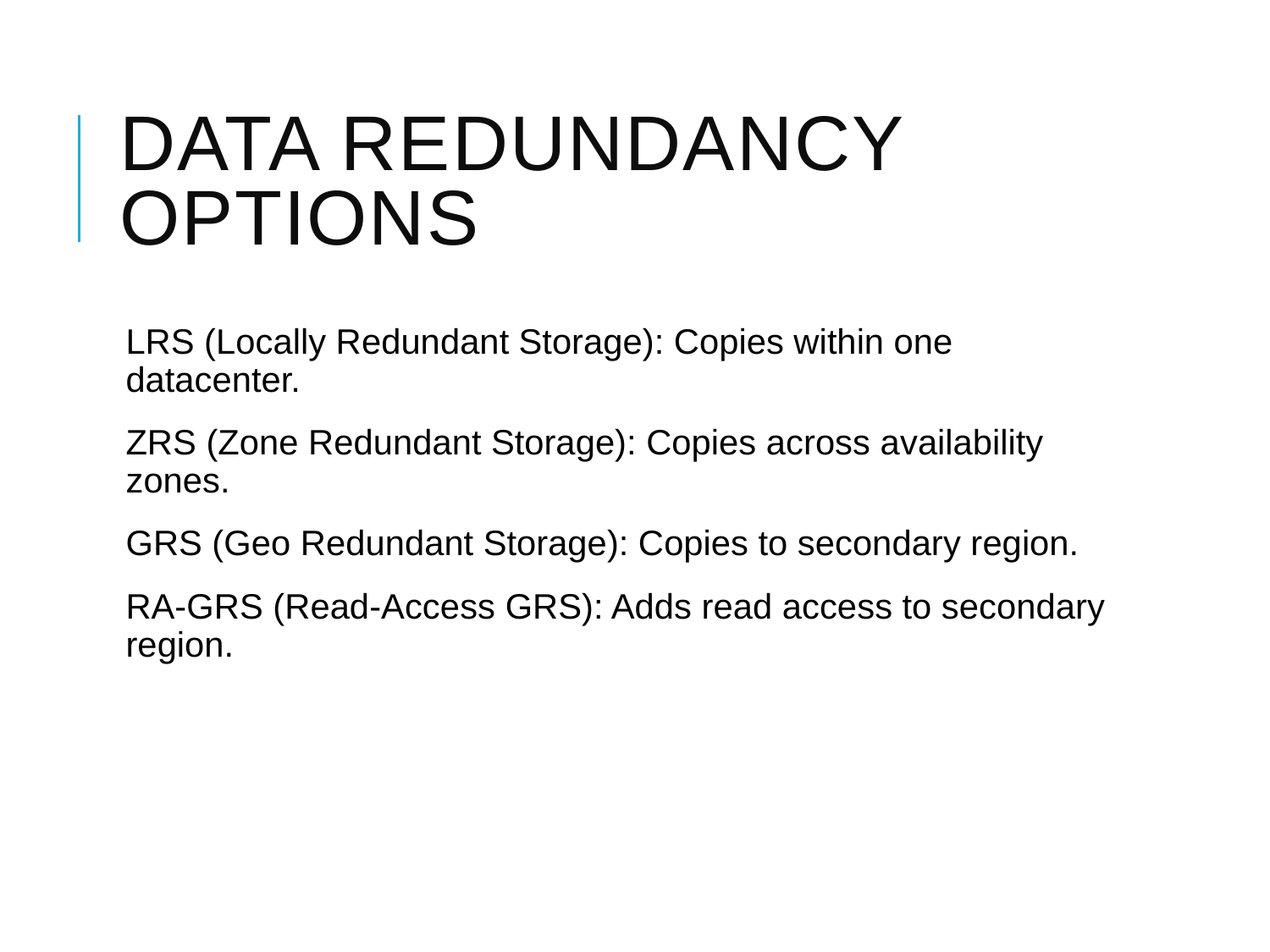

# Data Redundancy Options
LRS (Locally Redundant Storage): Copies within one datacenter.
ZRS (Zone Redundant Storage): Copies across availability zones.
GRS (Geo Redundant Storage): Copies to secondary region.
RA-GRS (Read-Access GRS): Adds read access to secondary region.